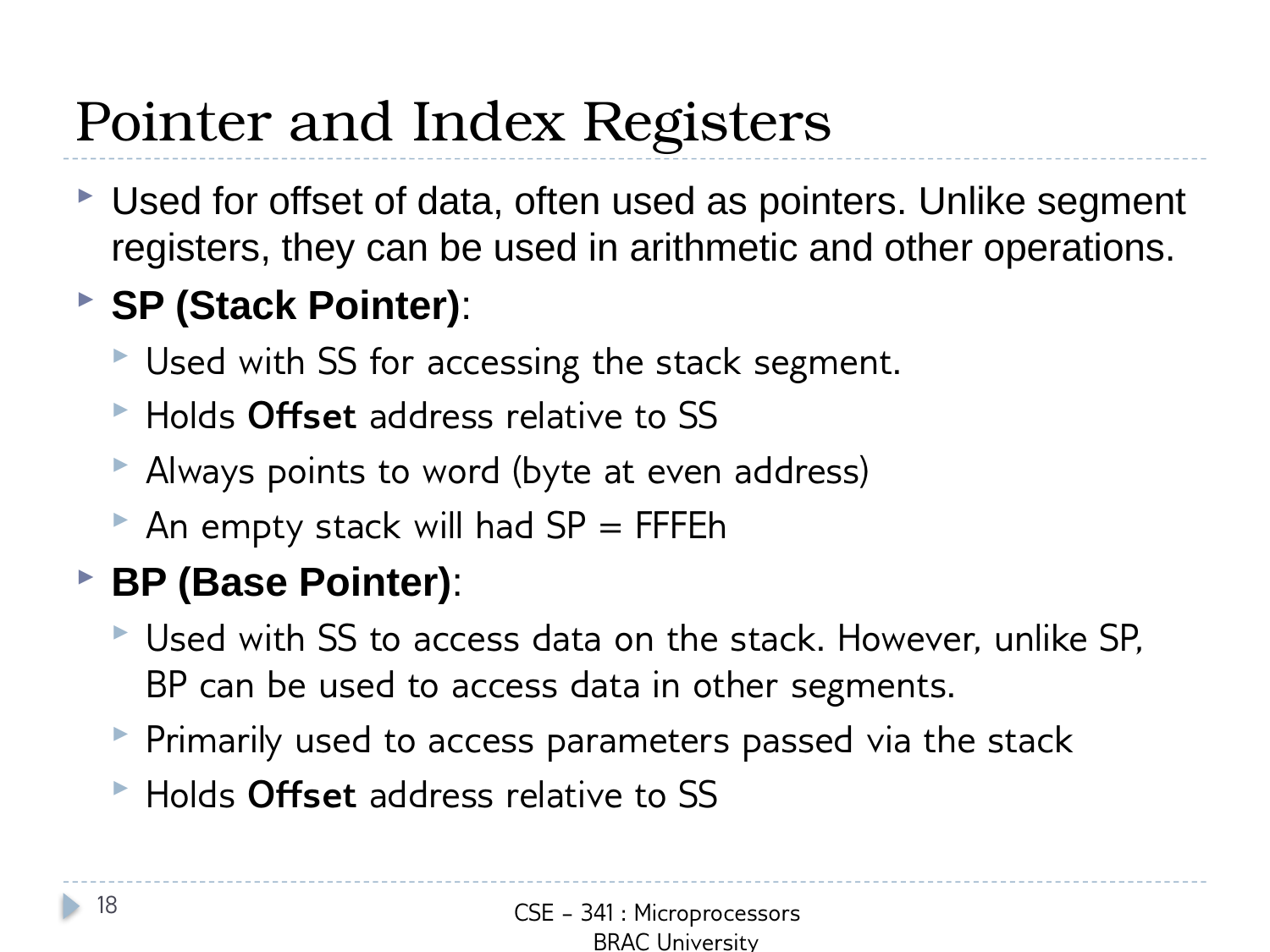

# Pointer and Index Registers
Used for offset of data, often used as pointers. Unlike segment registers, they can be used in arithmetic and other operations.
SP (Stack Pointer):
Used with SS for accessing the stack segment.
Holds Offset address relative to SS
Always points to word (byte at even address)
An empty stack will had SP = FFFEh
BP (Base Pointer):
Used with SS to access data on the stack. However, unlike SP, BP can be used to access data in other segments.
Primarily used to access parameters passed via the stack
Holds Offset address relative to SS

18
CSE – 341 : Microprocessors
    BRAC University